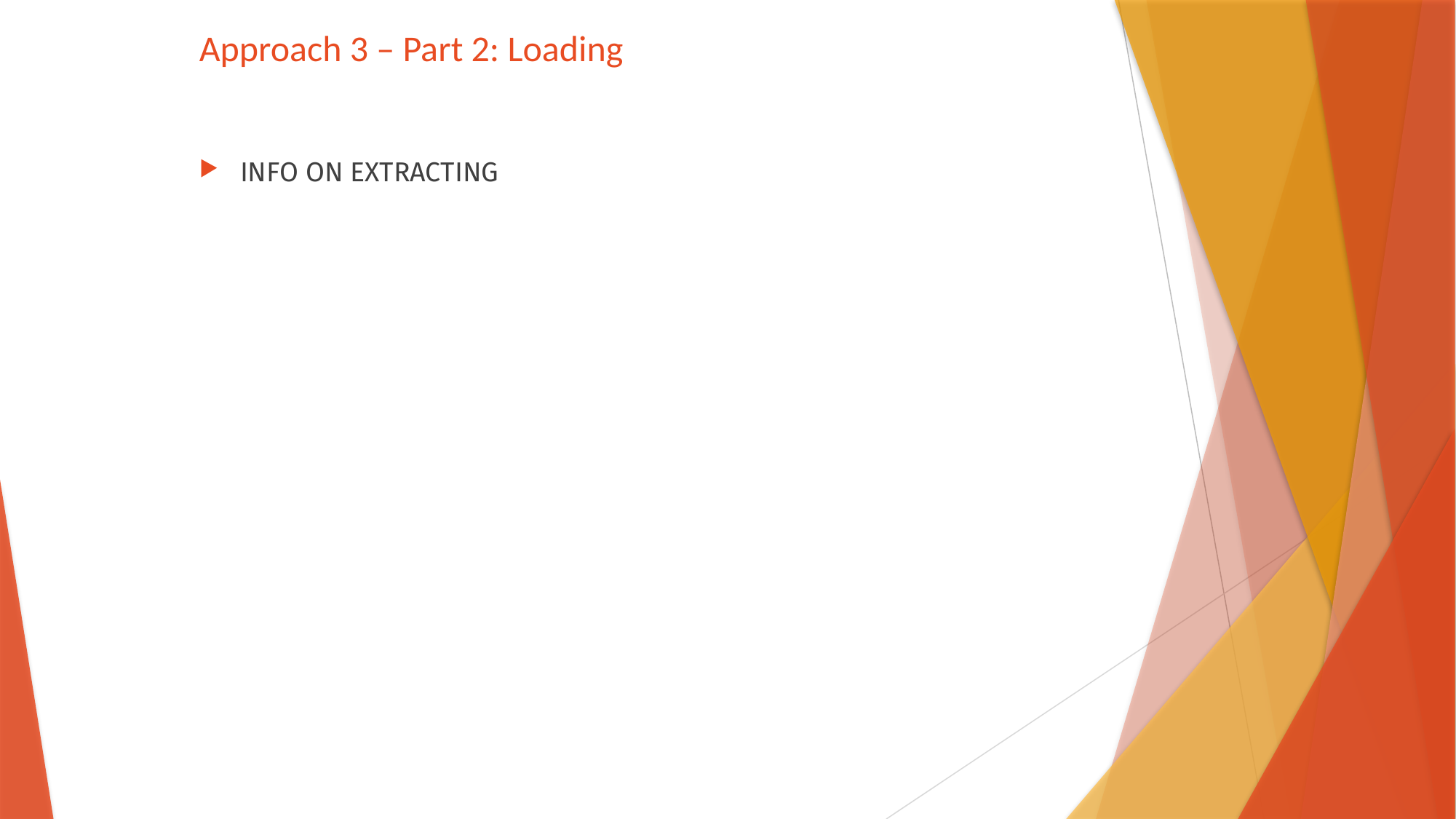

# Approach 3 – Part 2: Loading
INFO ON EXTRACTING